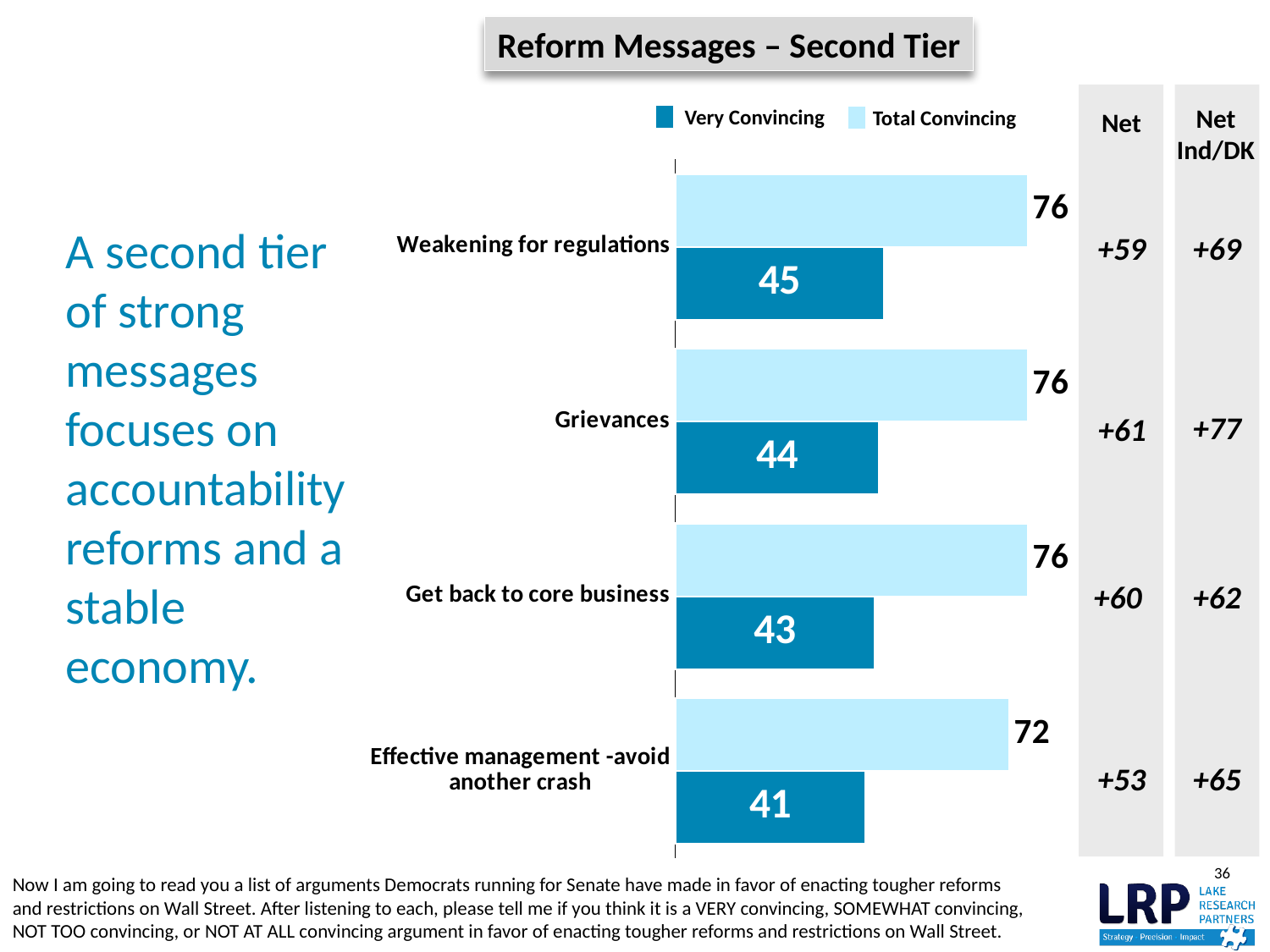

Reform Messages – Second Tier
# A second tier of strong messages focuses on accountability reforms and a stable economy.

Net
Ind/DK
Very Convincing
Total Convincing
Net

### Chart

| Category |  |  |
|---|---|---|
| Weakening for regulations | 76.0 | 45.0 |
| Grievances | 76.0 | 44.0 |
| Get back to core business | 76.0 | 43.0 |
| Effective management -avoid another crash | 72.0 | 41.0 |
+59
+69
60
62
+77
+61
52
51
+60
+62
46
40
+53
+65
43

Now I am going to read you a list of arguments Democrats running for Senate have made in favor of enacting tougher reforms
and restrictions on Wall Street. After listening to each, please tell me if you think it is a VERY convincing, SOMEWHAT convincing,
NOT TOO convincing, or NOT AT ALL convincing argument in favor of enacting tougher reforms and restrictions on Wall Street.
36